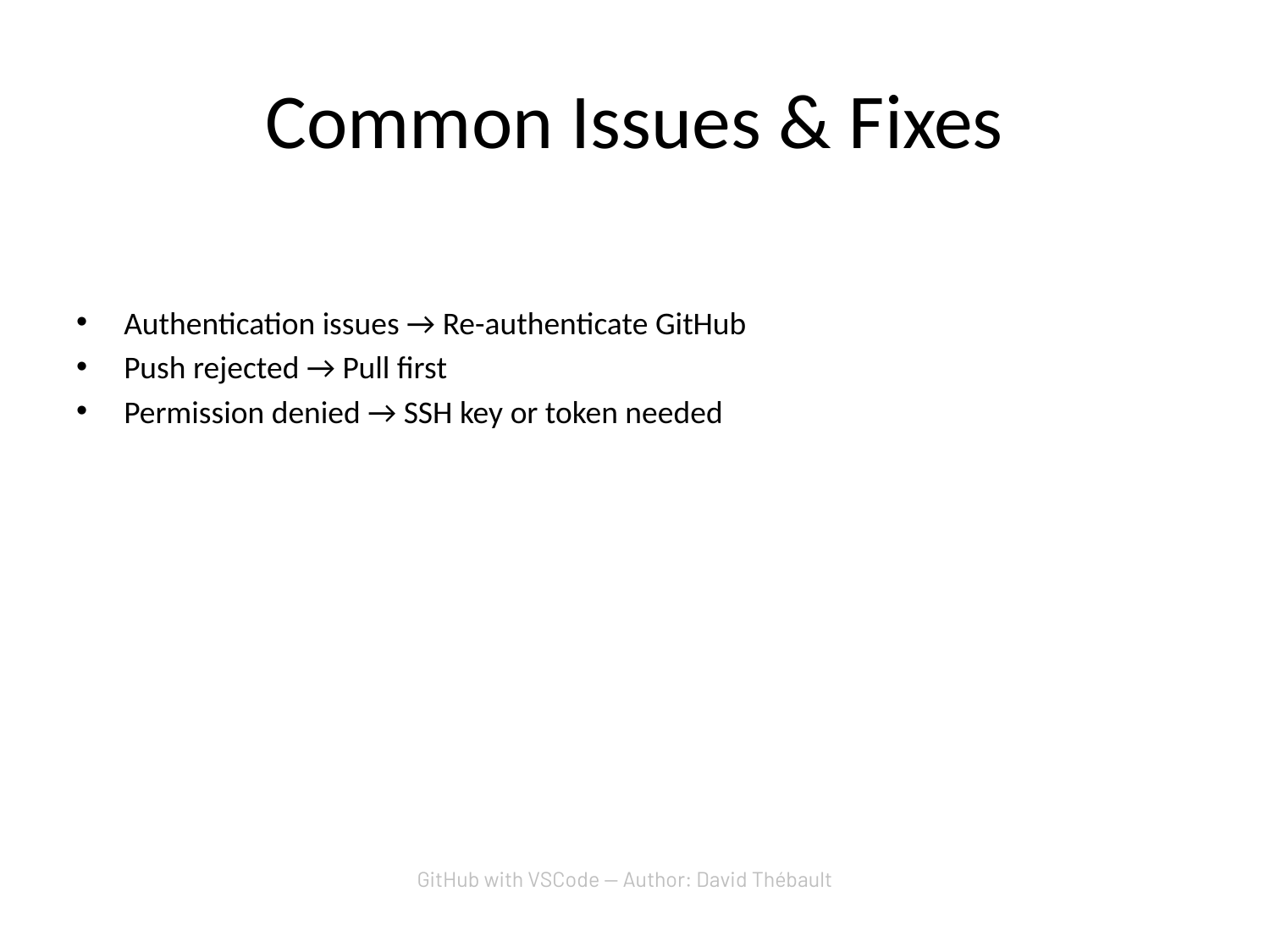

# Common Issues & Fixes

Authentication issues → Re-authenticate GitHub
Push rejected → Pull first
Permission denied → SSH key or token needed
GitHub with VSCode — Author: David Thébault